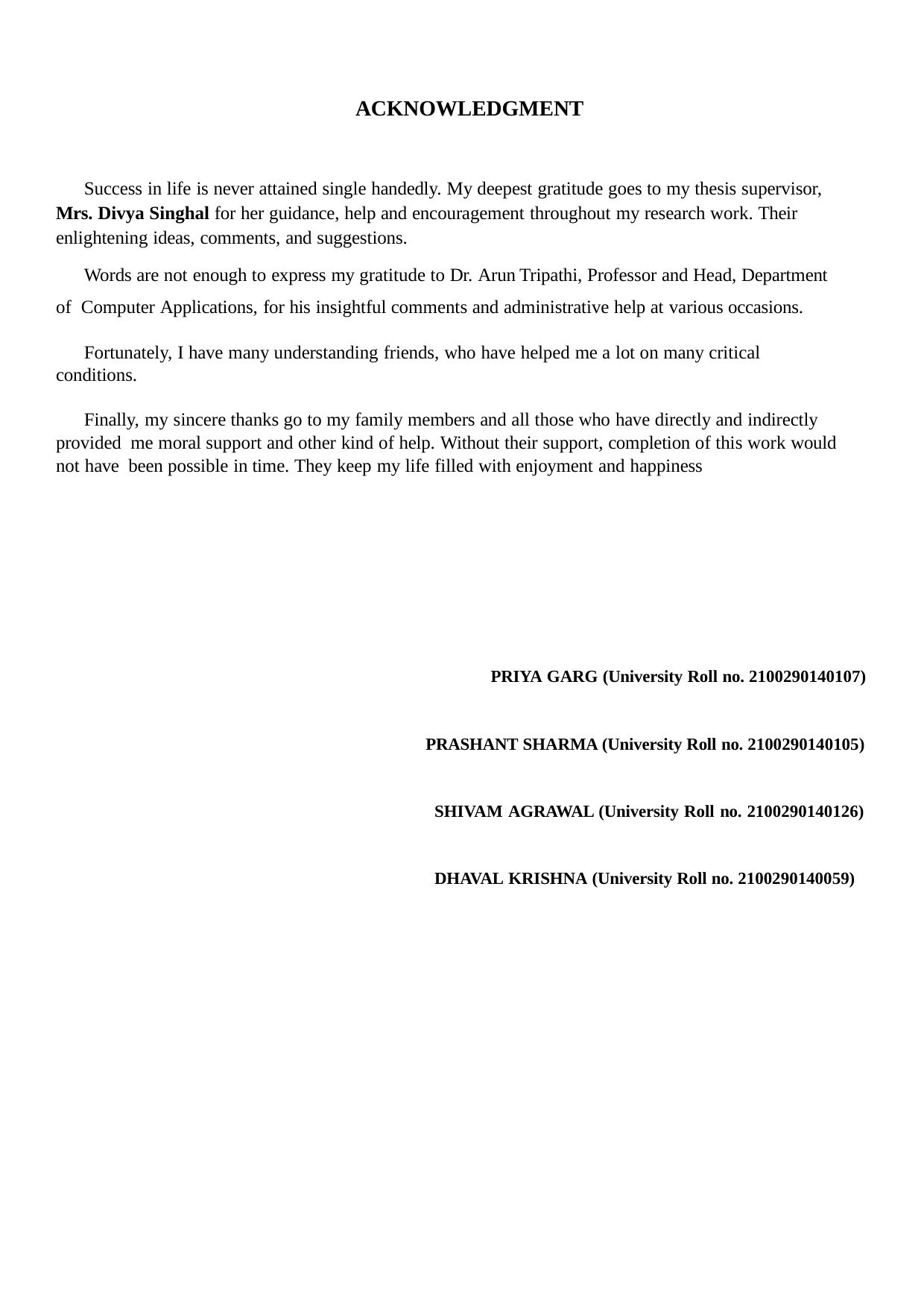

ACKNOWLEDGMENT

Success in life is never attained single handedly. My deepest gratitude goes to my thesis supervisor,  Mrs. Divya Singhal for her guidance, help and encouragement throughout my research work. Their  enlightening ideas, comments, and suggestions.
Words are not enough to express my gratitude to Dr. Arun Tripathi, Professor and Head, Department of  Computer Applications, for his insightful comments and administrative help at various occasions.

Fortunately, I have many understanding friends, who have helped me a lot on many critical conditions.

Finally, my sincere thanks go to my family members and all those who have directly and indirectly provided  me moral support and other kind of help. Without their support, completion of this work would not have  been possible in time. They keep my life filled with enjoyment and happiness
PRIYA GARG (University Roll no. 2100290140107)
PRASHANT SHARMA (University Roll no. 2100290140105)  SHIVAM AGRAWAL (University Roll no. 2100290140126)  DHAVAL KRISHNA (University Roll no. 2100290140059)